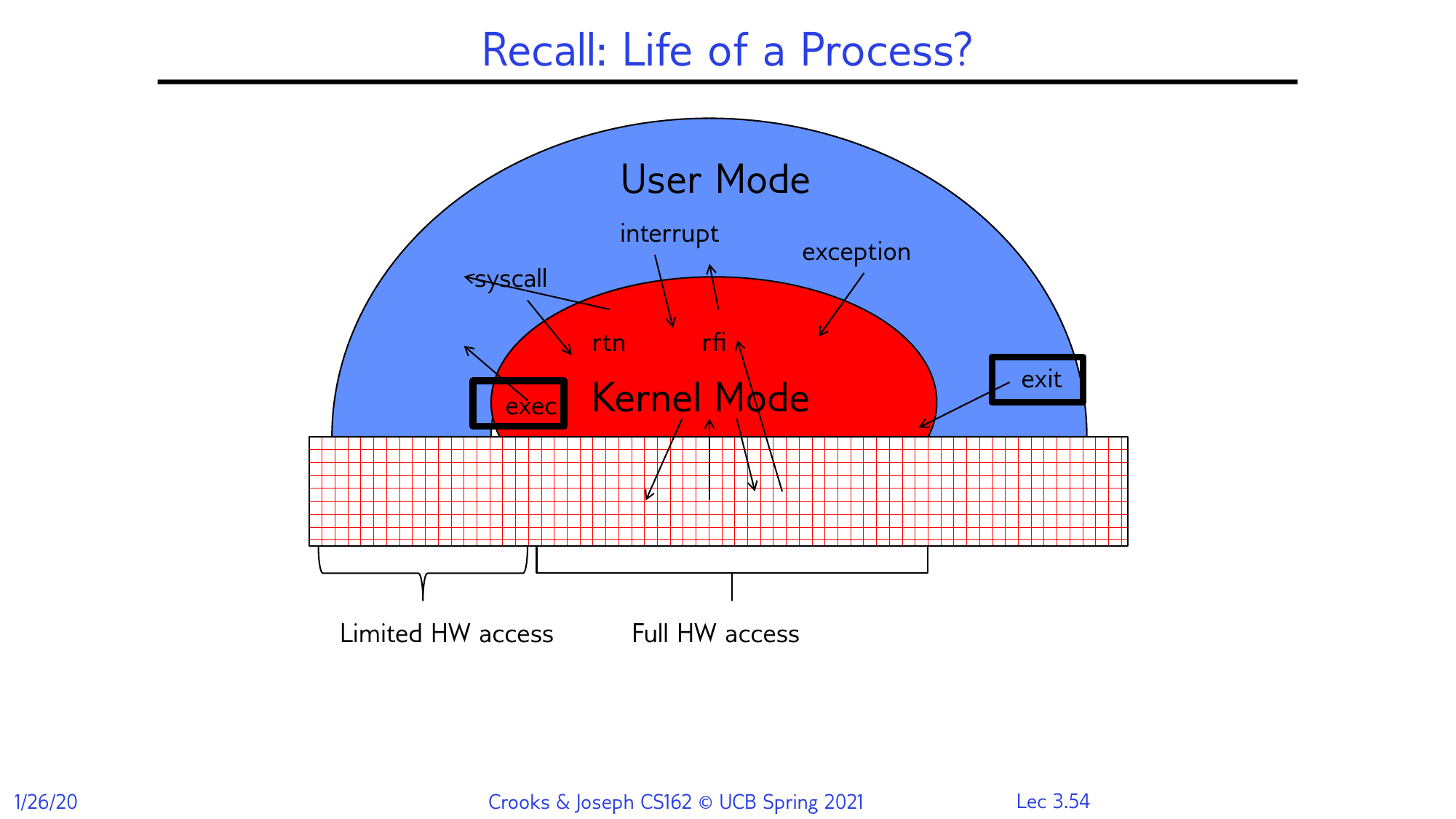

# Recall: Life of a Process?

User Mode
interrupt
exception
syscall
rtn
rfi

exec
exit

Kernel Mode

Limited HW access
Full HW access